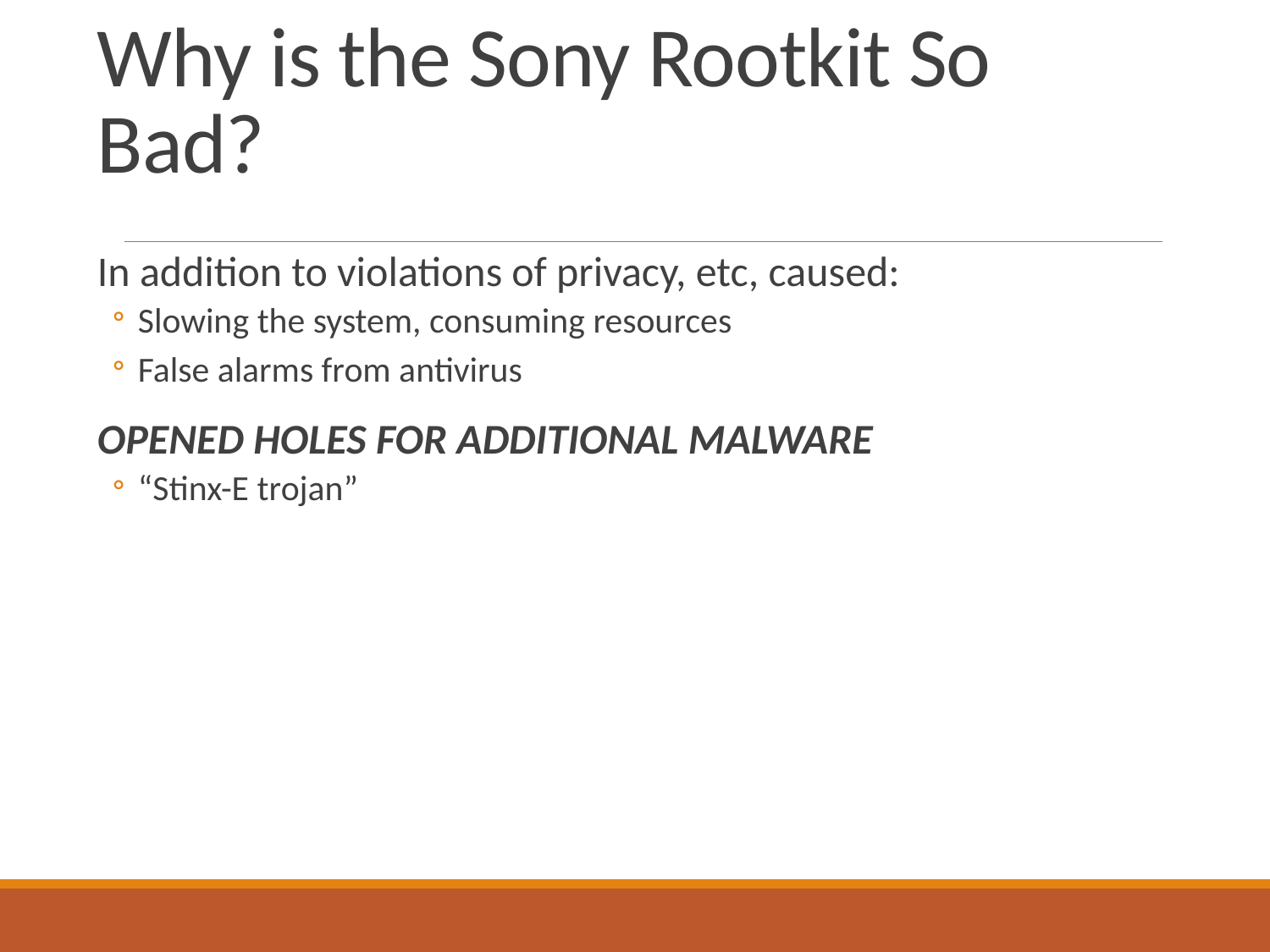

# Why is the Sony Rootkit So Bad?
In addition to violations of privacy, etc, caused:
Slowing the system, consuming resources
False alarms from antivirus
OPENED HOLES FOR ADDITIONAL MALWARE
“Stinx-E trojan”